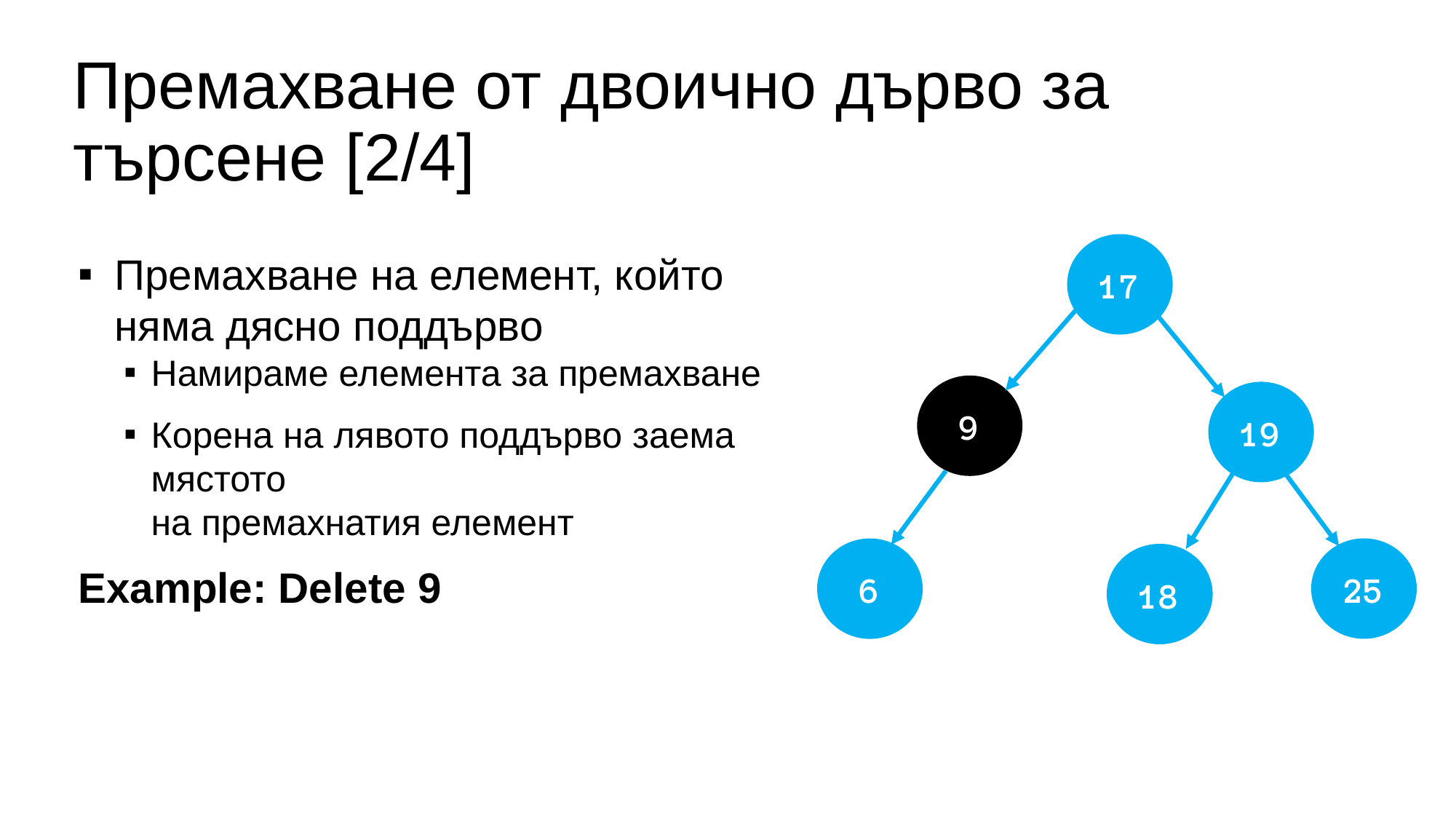

Премахване от двоично дърво за търсене [2/4]
17
9
19
25
6
18
Премахване на елемент, който няма дясно поддърво
Намираме елемента за премахване
Корена на лявото поддърво заема мястото
на премахнатия елемент
Example: Delete 9